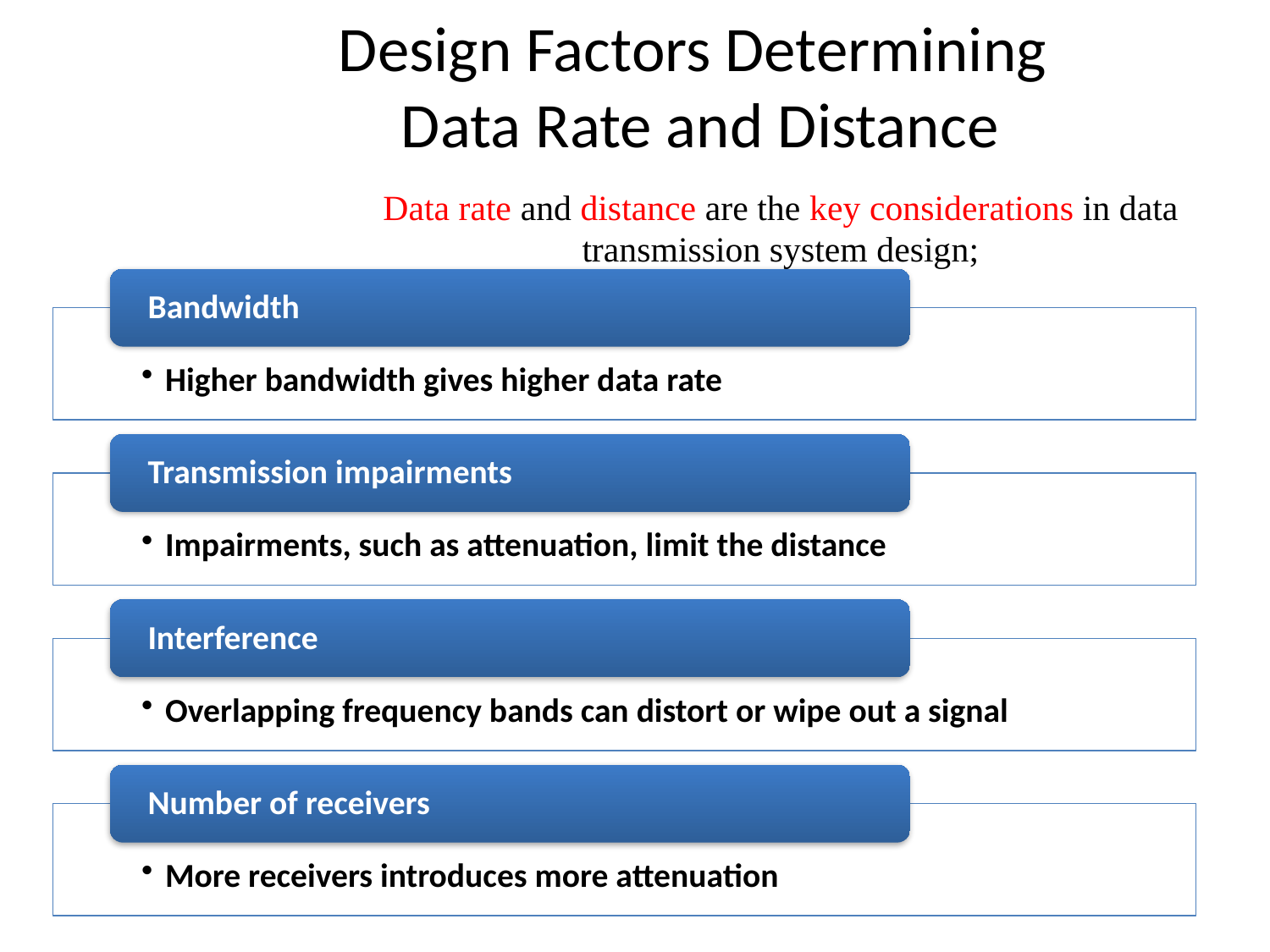

# Design Factors Determining Data Rate and Distance
Data rate and distance are the key considerations in data transmission system design;
Higher bandwidth gives higher data rate
Bandwidth
Impairments, such as attenuation, limit the distance
Transmission impairments
Overlapping frequency bands can distort or wipe out a signal
Interference
More receivers introduces more attenuation
Number of receivers